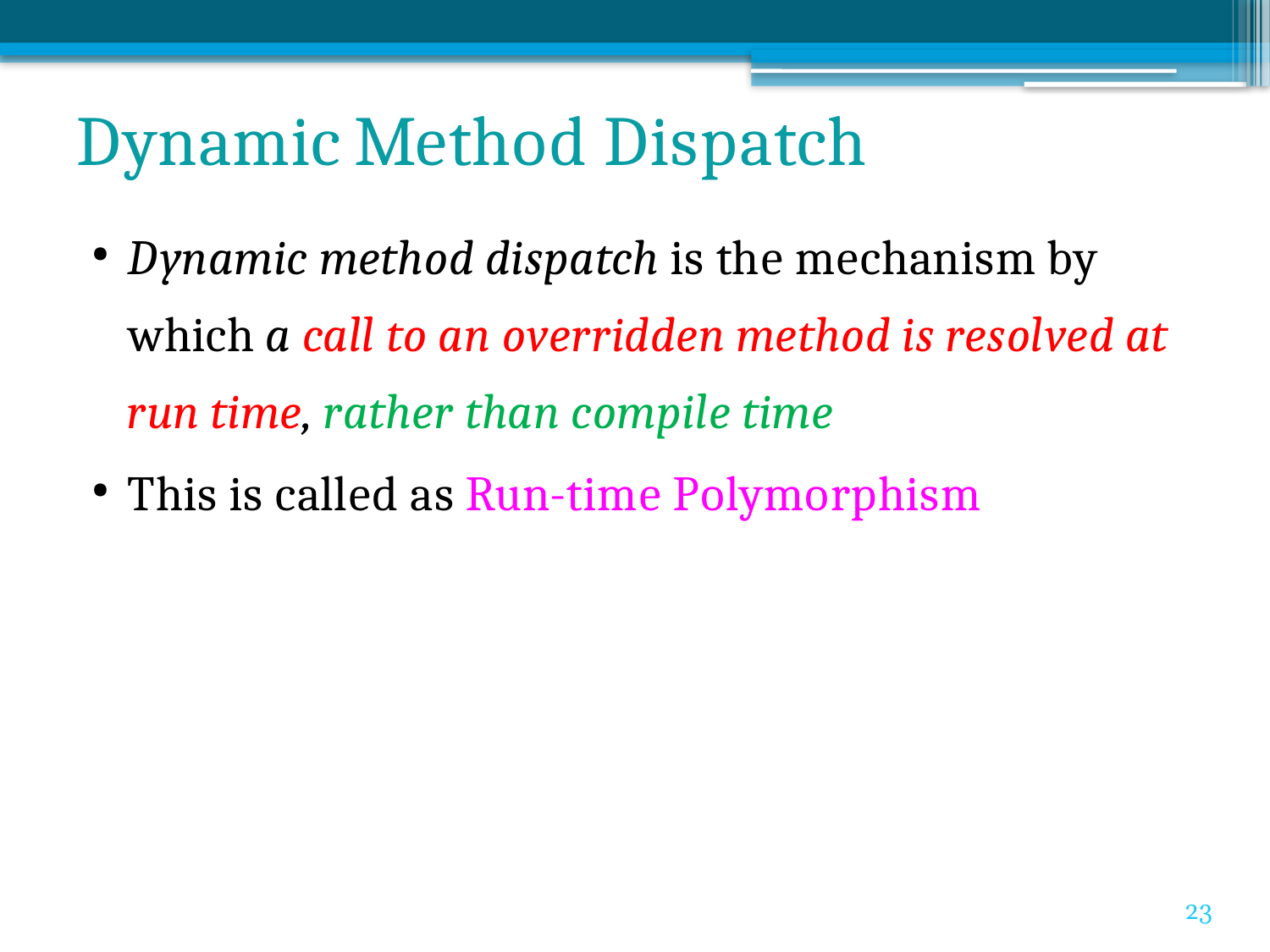

# Dynamic Method Dispatch
Dynamic method dispatch is the mechanism by which a call to an overridden method is resolved at run time, rather than compile time
This is called as Run-time Polymorphism

23